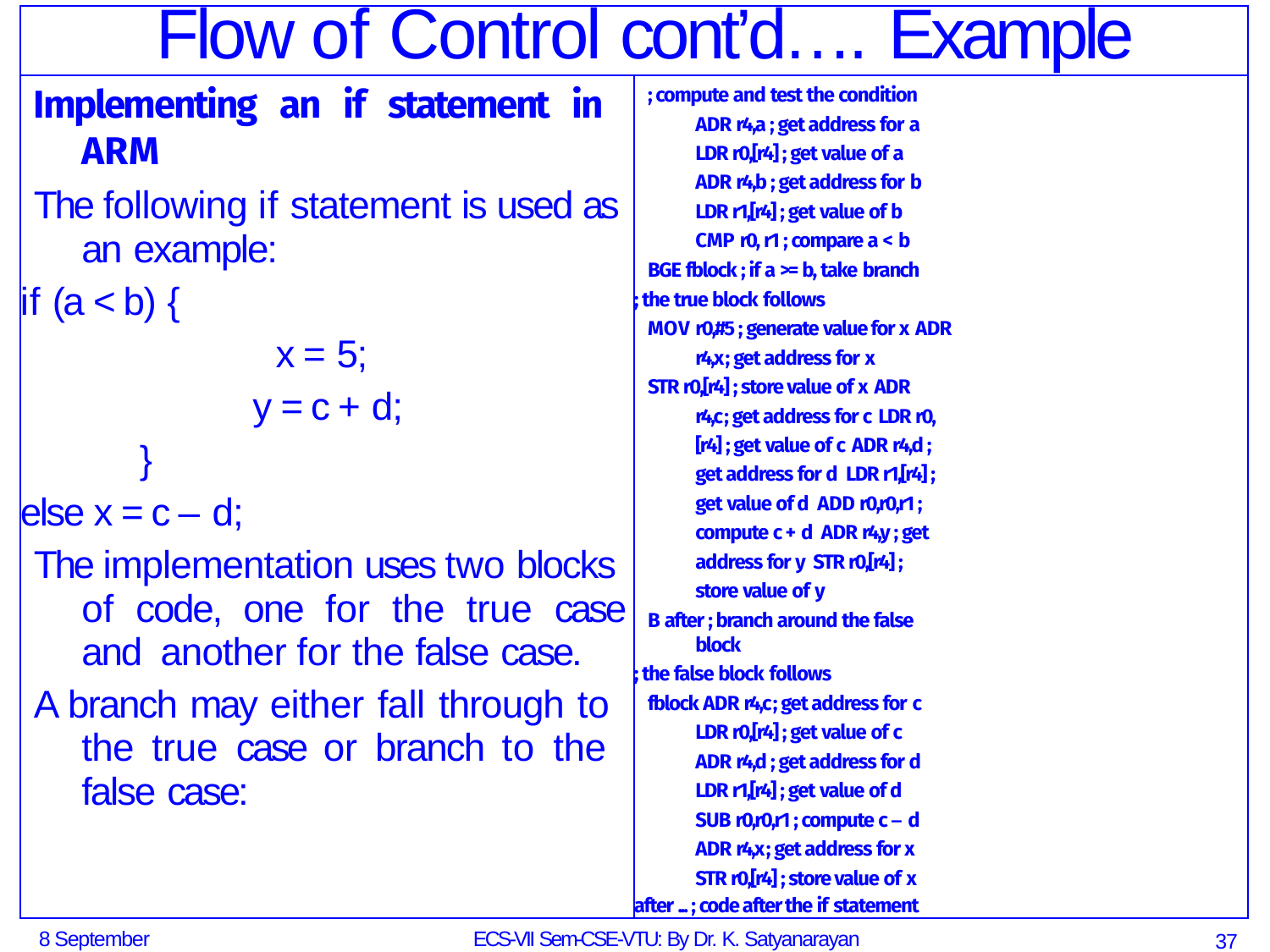

| Flow of Control cont’d…. Example |  |
| --- | --- |
| Implementing an if statement in ARM The following if statement is used as an example: if (a < b) { x = 5; y = c + d; } else x = c – d; The implementation uses two blocks of code, one for the true case and another for the false case. A branch may either fall through to the true case or branch to the false case: | ; compute and test the condition ADR r4,a ; get address for a LDR r0,[r4] ; get value of a ADR r4,b ; get address for b LDR r1,[r4] ; get value of b CMP r0, r1 ; compare a < b BGE fblock ; if a >= b, take branch ; the true block follows MOV r0,#5 ; generate value for x ADR r4,x ; get address for x STR r0,[r4] ; store value of x ADR r4,c ; get address for c LDR r0,[r4] ; get value of c ADR r4,d ; get address for d LDR r1,[r4] ; get value of d ADD r0,r0,r1 ; compute c + d ADR r4,y ; get address for y STR r0,[r4] ; store value of y B after ; branch around the false block ; the false block follows fblock ADR r4,c ; get address for c LDR r0,[r4] ; get value of c ADR r4,d ; get address for d LDR r1,[r4] ; get value of d SUB r0,r0,r1 ; compute c – d ADR r4,x ; get address for x STR r0,[r4] ; store value of x after ... ; code after the if statement |
8 September 2014
ECS-VII Sem-CSE-VTU: By Dr. K. Satyanarayan Reddy
37